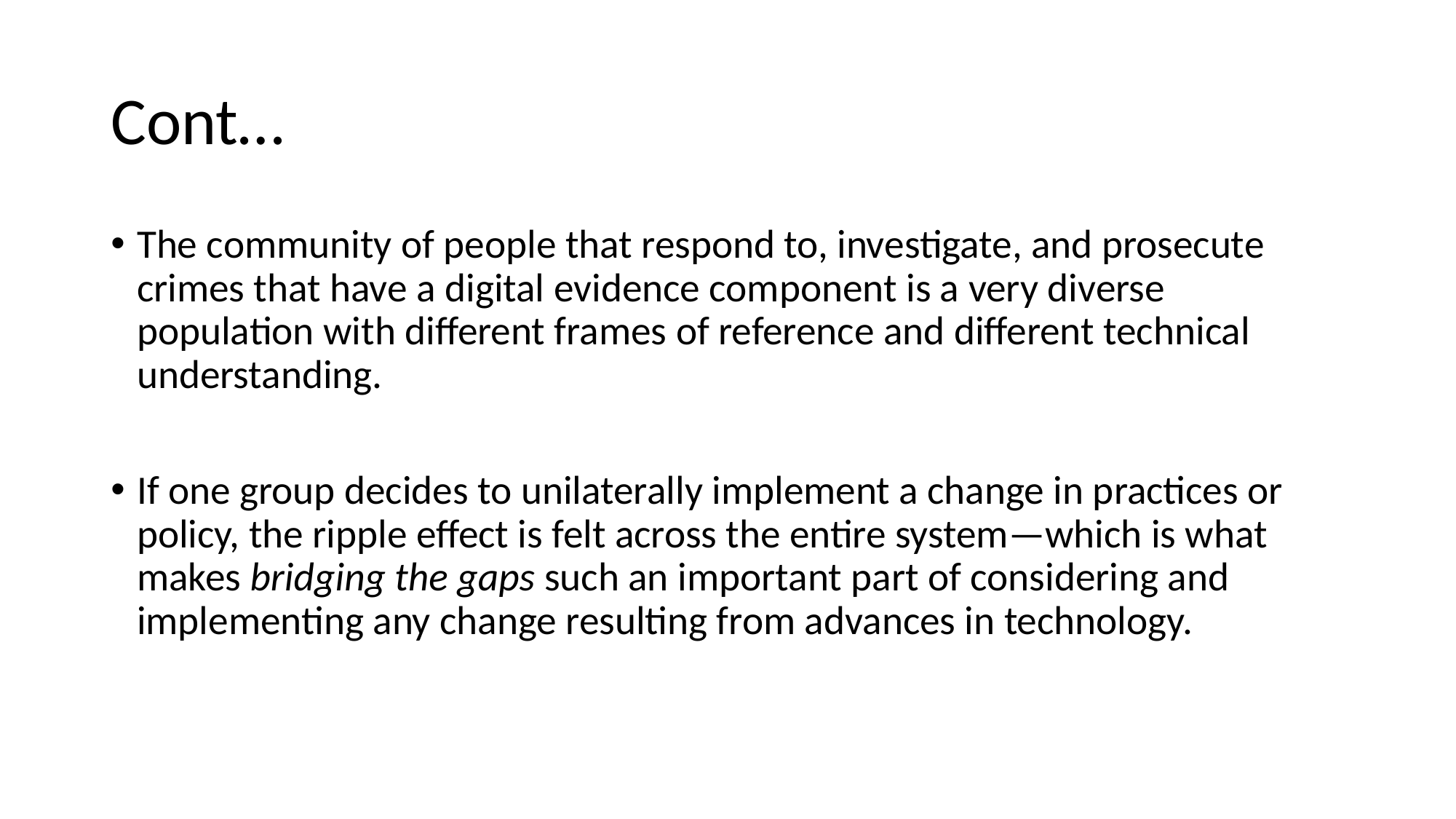

# Cont…
The community of people that respond to, investigate, and prosecute
crimes that have a digital evidence component is a very diverse population with different frames of reference and different technical understanding.

If one group decides to unilaterally implement a change in practices or policy, the ripple effect is felt across the entire system—which is what makes bridging the gaps such an important part of considering and implementing any change resulting from advances in technology.